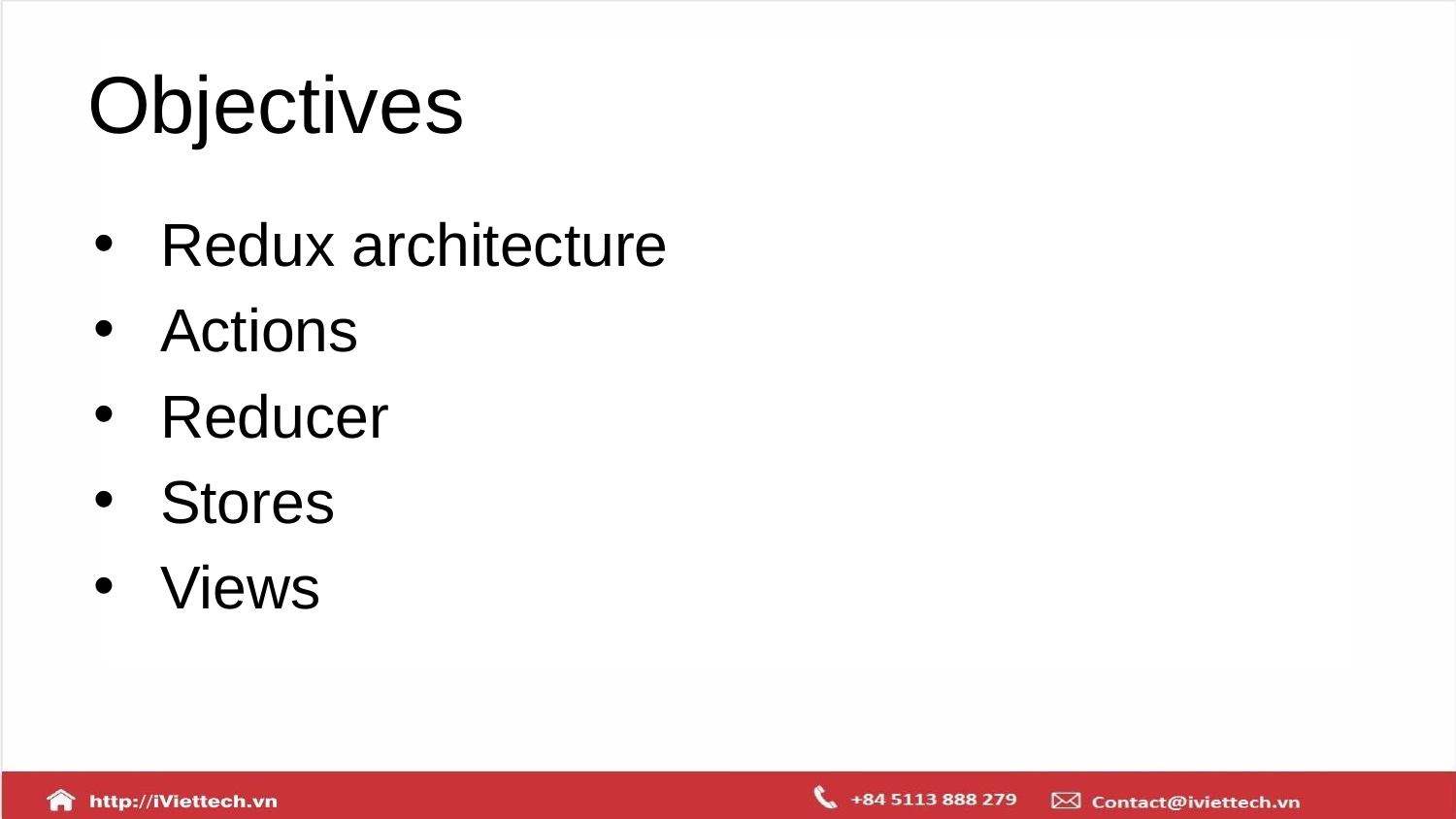

# Objectives
Redux architecture
Actions
Reducer
Stores
Views